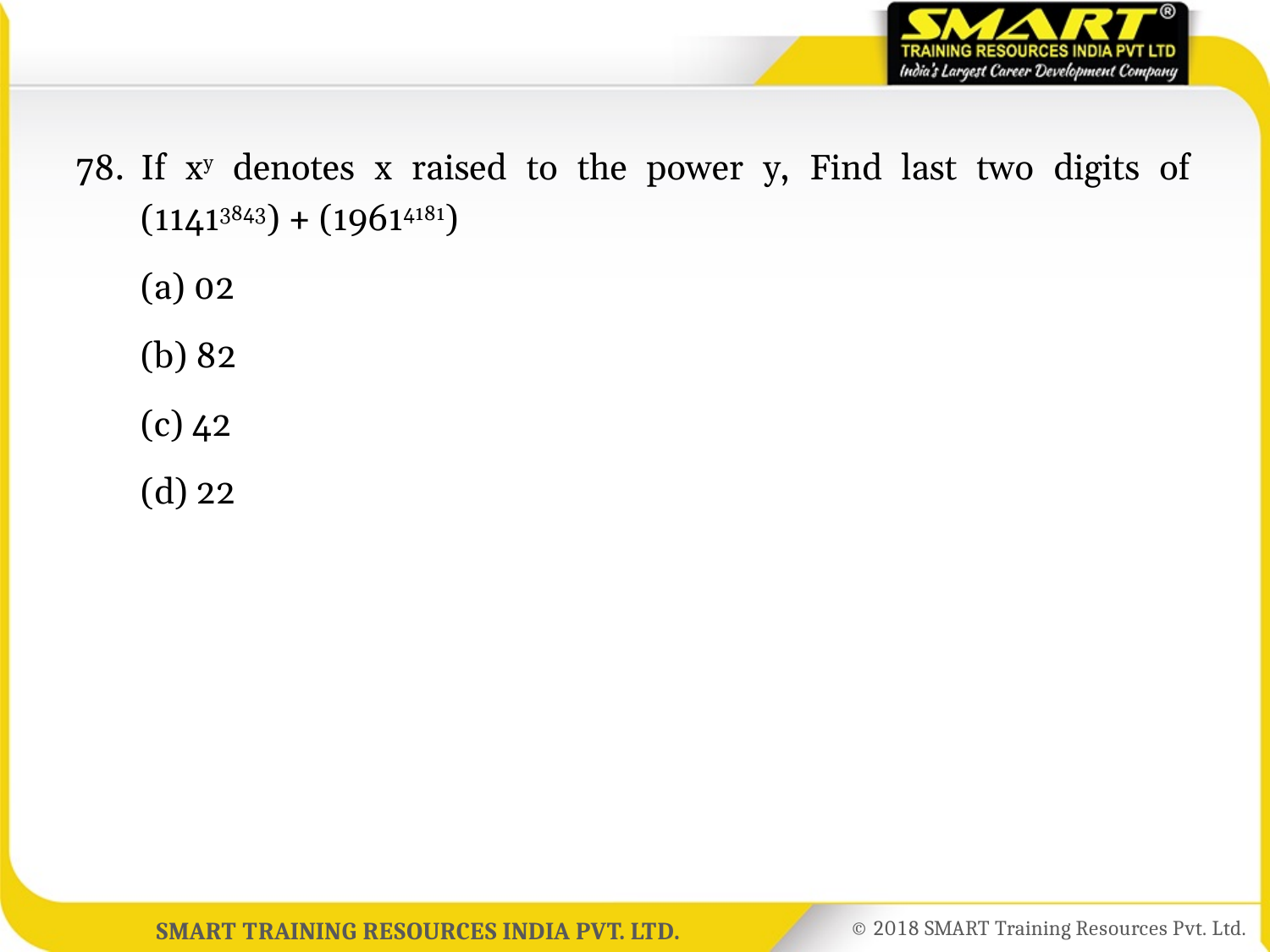

78.	If xy denotes x raised to the power y, Find last two digits of (11413843) + (19614181)
	(a) 02
	(b) 82
	(c) 42
	(d) 22